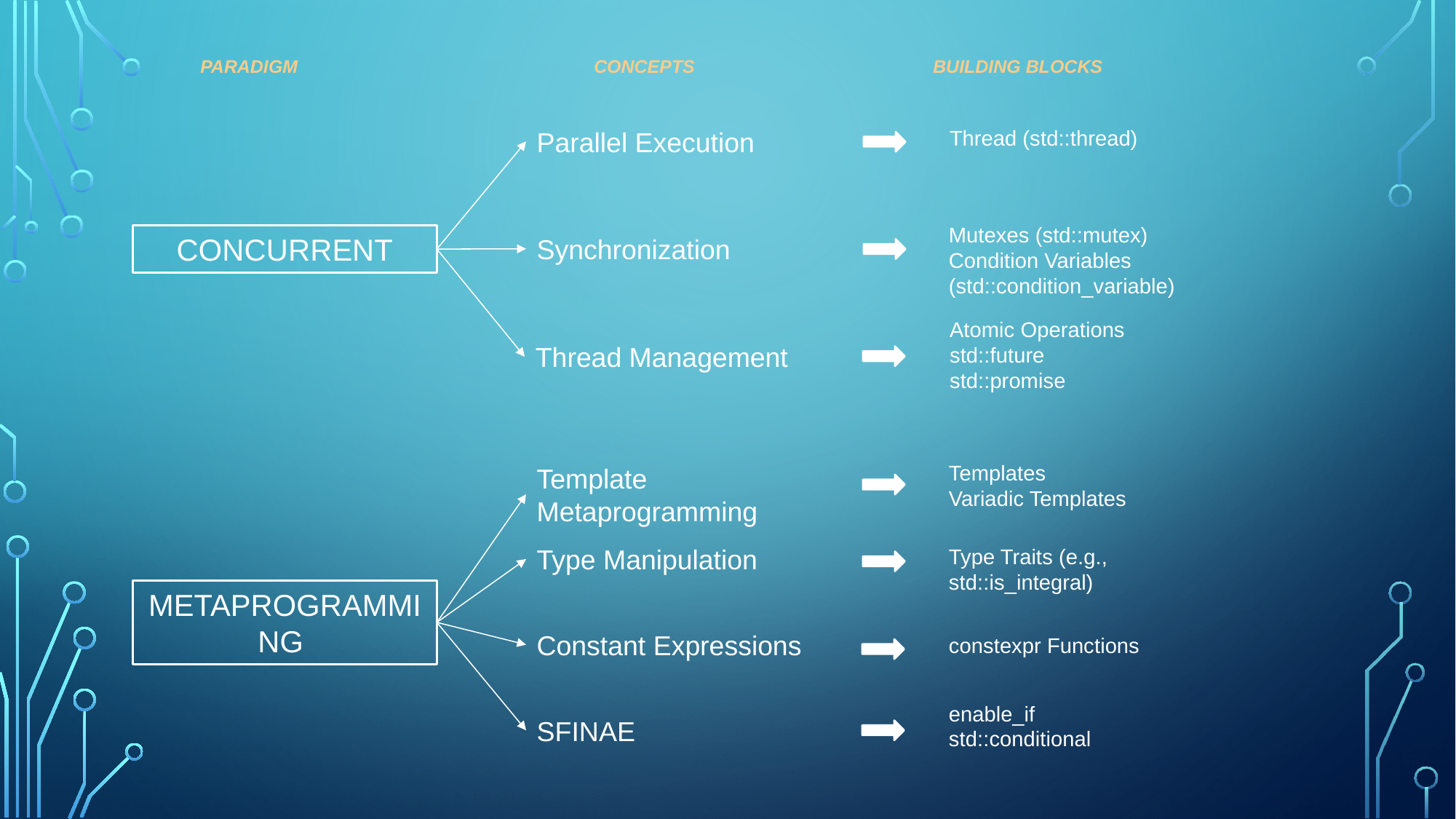

PARADIGM
CONCEPTS
BUILDING BLOCKS
Parallel Execution
Thread (std::thread)

Mutexes (std::mutex)
Condition Variables (std::condition_variable)
CONCURRENT
Synchronization

Atomic Operations
std::future
std::promise
Thread Management

Templates
Variadic Templates
Template Metaprogramming

Type Manipulation
Type Traits (e.g., std::is_integral)

METAPROGRAMMING
Constant Expressions
constexpr Functions

enable_if
std::conditional
SFINAE